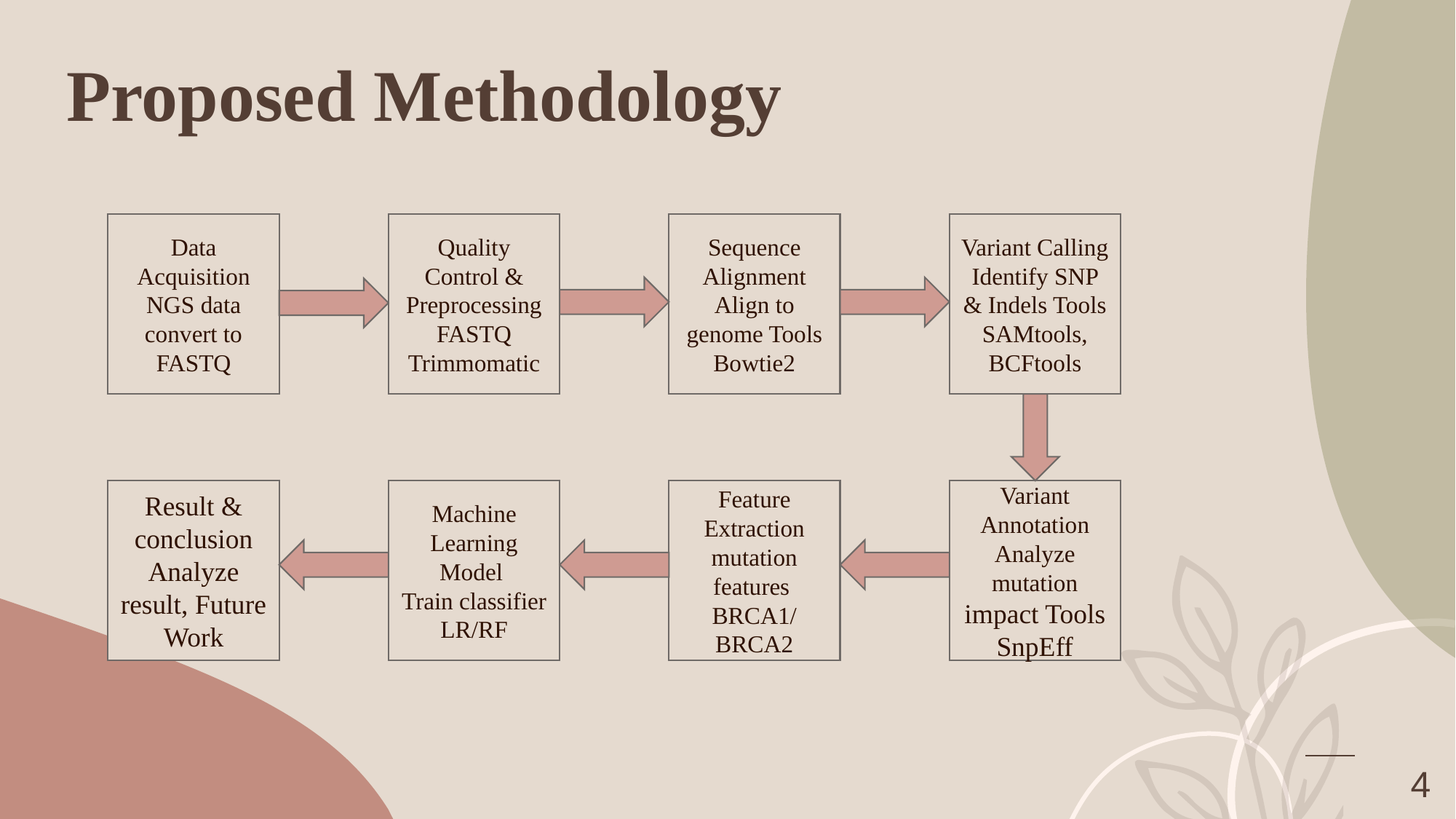

# Proposed Methodology
Quality Control & Preprocessing FASTQ
Trimmomatic
Sequence Alignment
Align to genome Tools
Bowtie2
Variant Calling Identify SNP & Indels Tools SAMtools, BCFtools
Data Acquisition
NGS data convert to FASTQ

Result & conclusion Analyze result, Future Work
Machine Learning Model
Train classifier
LR/RF
Feature Extraction mutation features
BRCA1/BRCA2
Variant Annotation Analyze mutation impact Tools
SnpEff

4